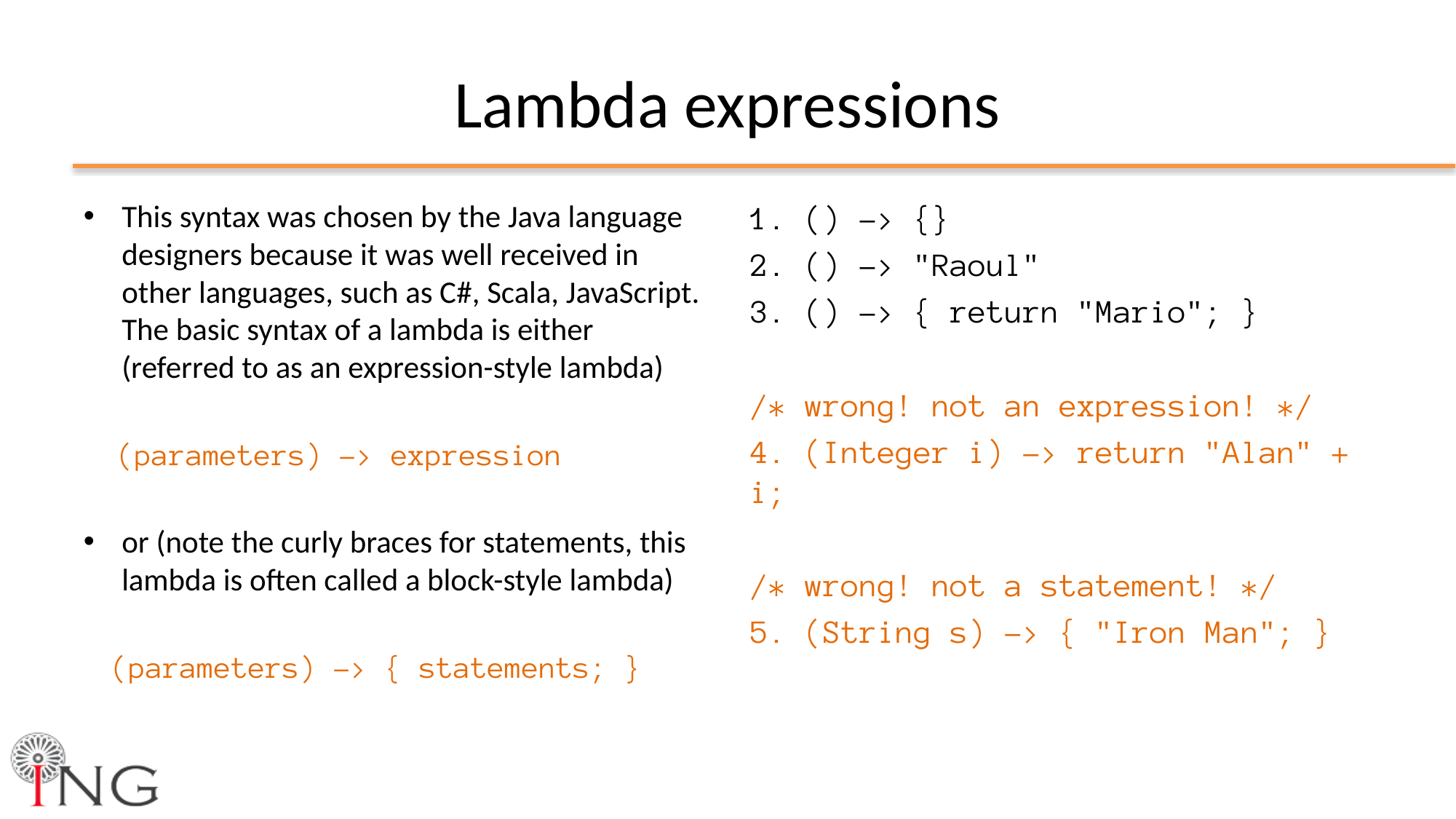

# Lambda expressions
This syntax was chosen by the Java language designers because it was well received in other languages, such as C#, Scala, JavaScript. The basic syntax of a lambda is either (referred to as an expression-style lambda)

  (parameters) -> expression

or (note the curly braces for statements, this lambda is often called a block-style lambda)

    (parameters) -> { statements; }
1. () -> {}
2. () -> "Raoul"
3. () -> { return "Mario"; }

/* wrong! not an expression! */
4. (Integer i) -> return "Alan" + i;

/* wrong! not a statement! */
5. (String s) -> { "Iron Man"; }